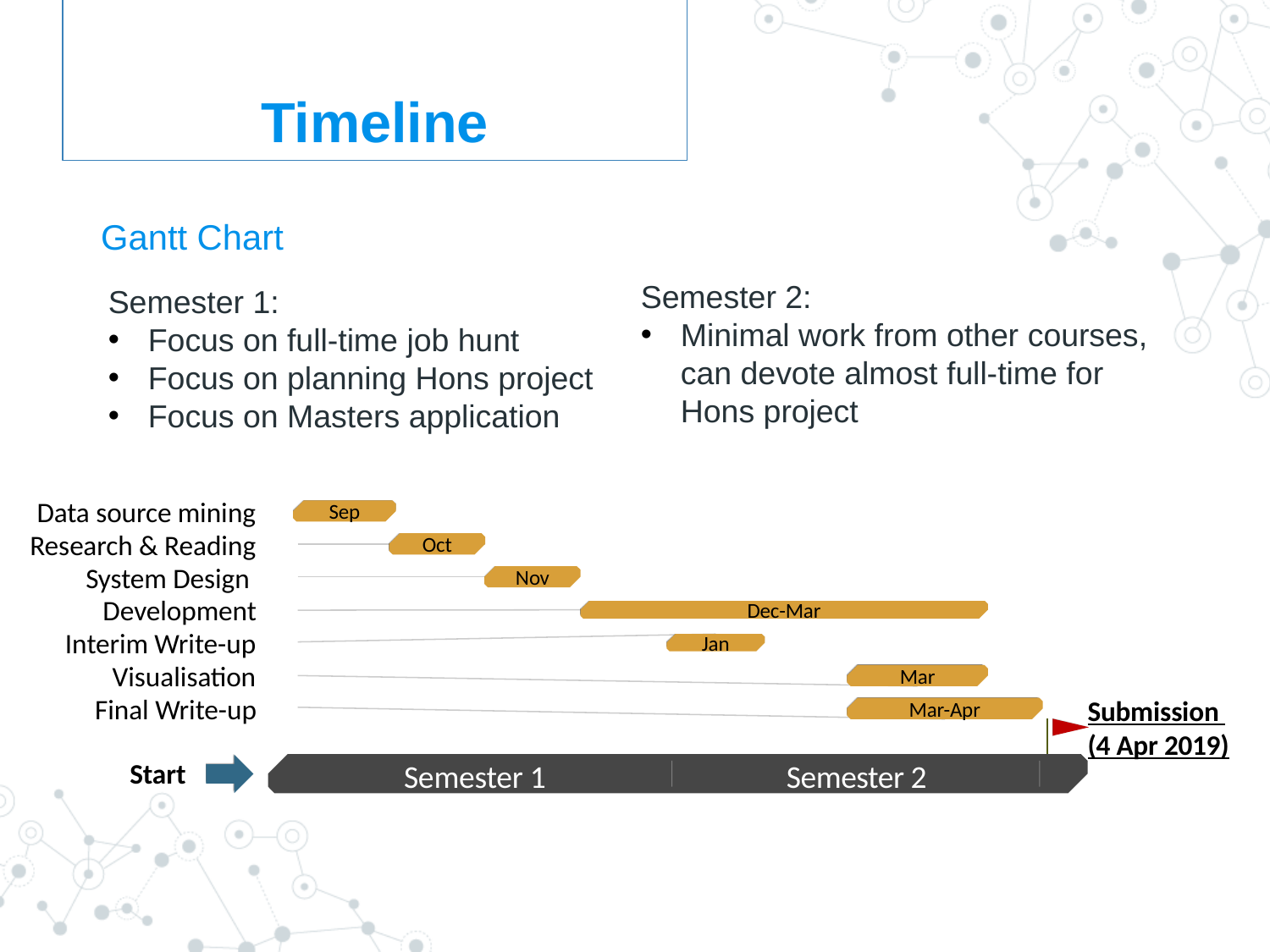

Timeline
# Gantt Chart
Semester 2:
Minimal work from other courses, can devote almost full-time for Hons project
Semester 1:
Focus on full-time job hunt
Focus on planning Hons project
Focus on Masters application
Data source mining
Sep
 Research & Reading
Oct
System Design
Nov
Development
Dec-Mar
Interim Write-up
Jan
Visualisation
Mar
Final Write-up
Mar-Apr
Submission
(4 Apr 2019)

Semester 1
Semester 2

Start